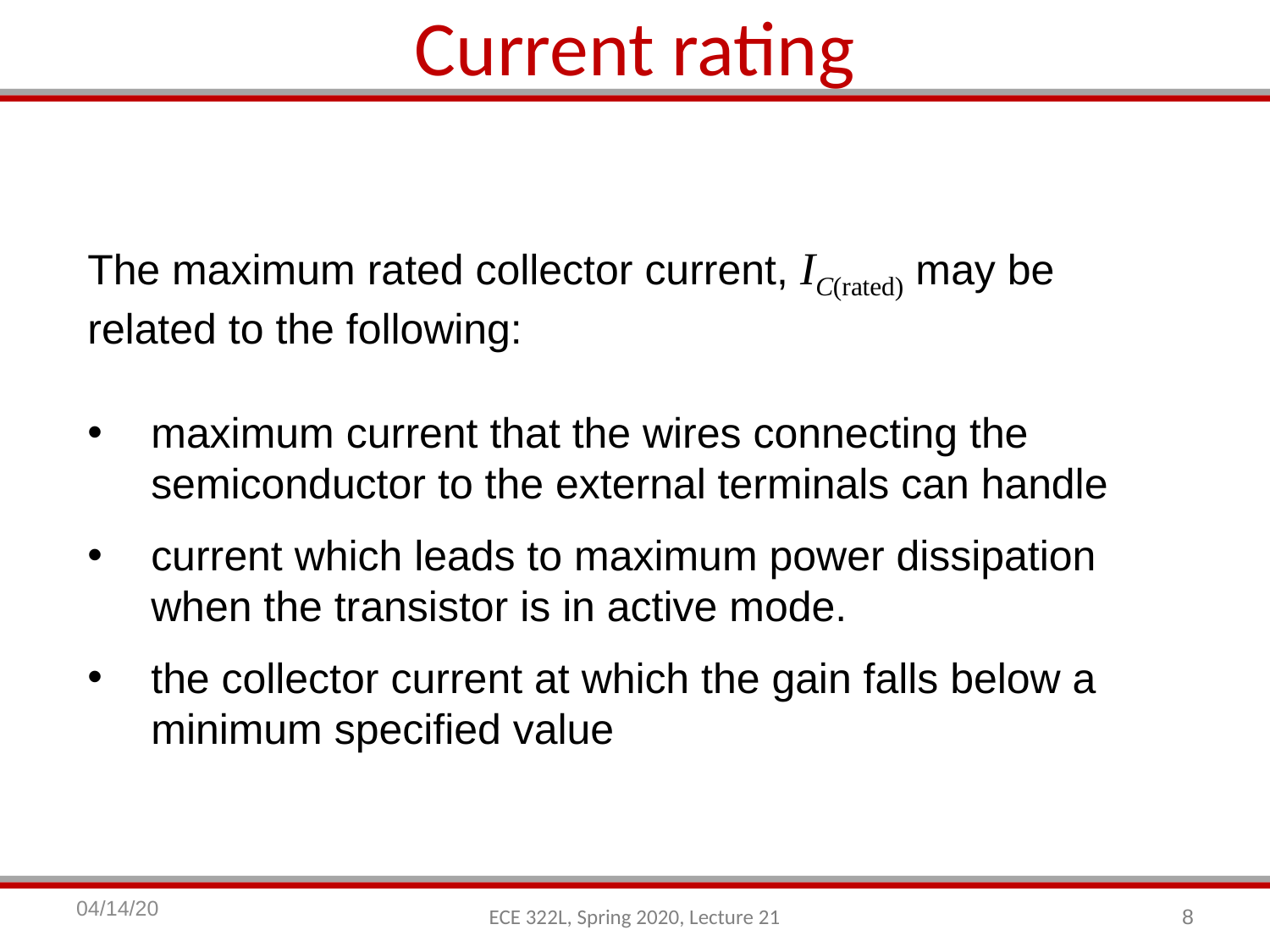

# Current rating

The maximum rated collector current, IC(rated) may be related to the following:
maximum current that the wires connecting the semiconductor to the external terminals can handle
current which leads to maximum power dissipation when the transistor is in active mode.
the collector current at which the gain falls below a minimum specified value

04/14/20
8